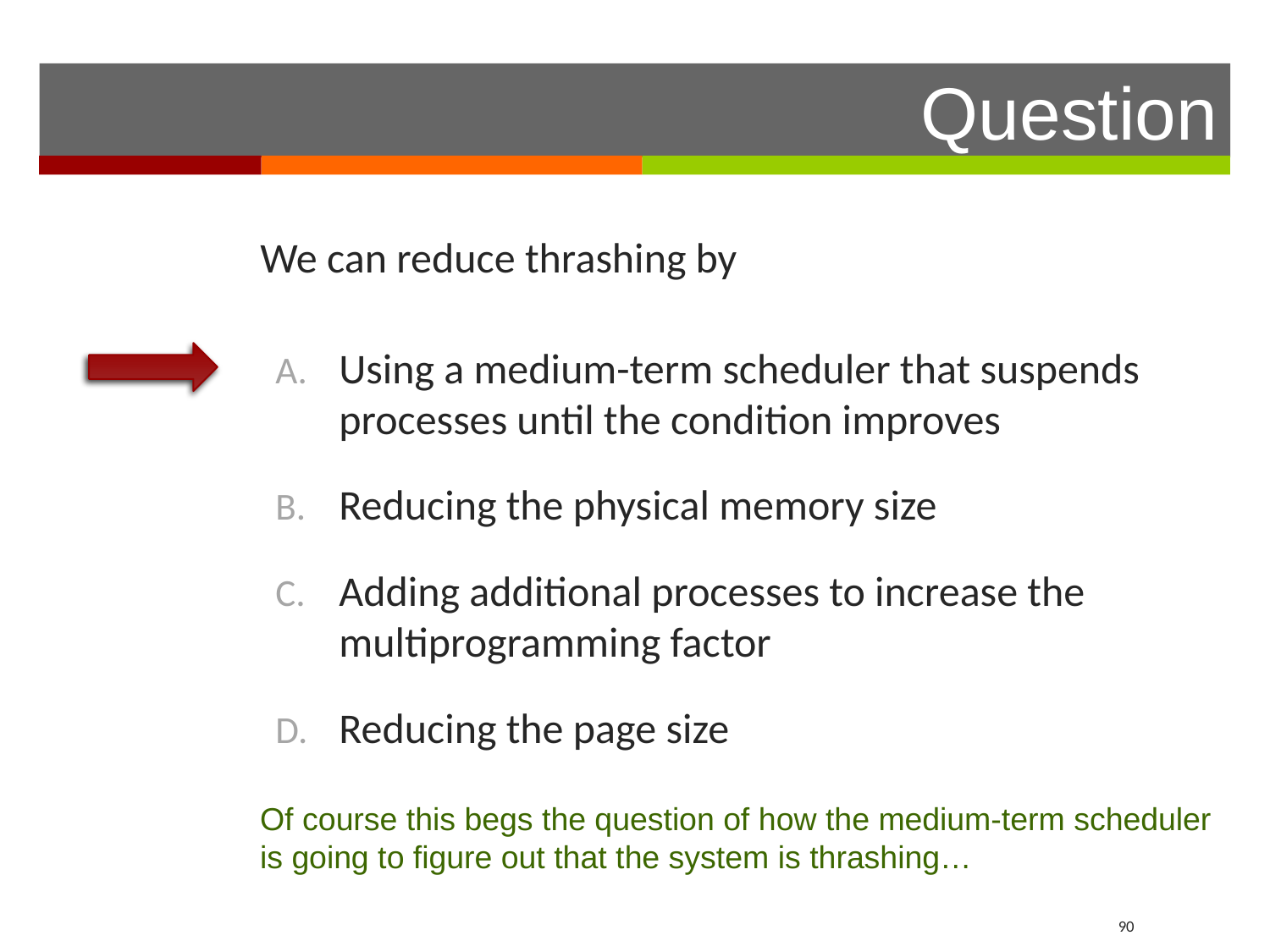

We can reduce thrashing by
Using a medium-term scheduler that suspends processes until the condition improves
Reducing the physical memory size
Adding additional processes to increase the multiprogramming factor
Reducing the page size

Of course this begs the question of how the medium-term scheduler is going to figure out that the system is thrashing…
90